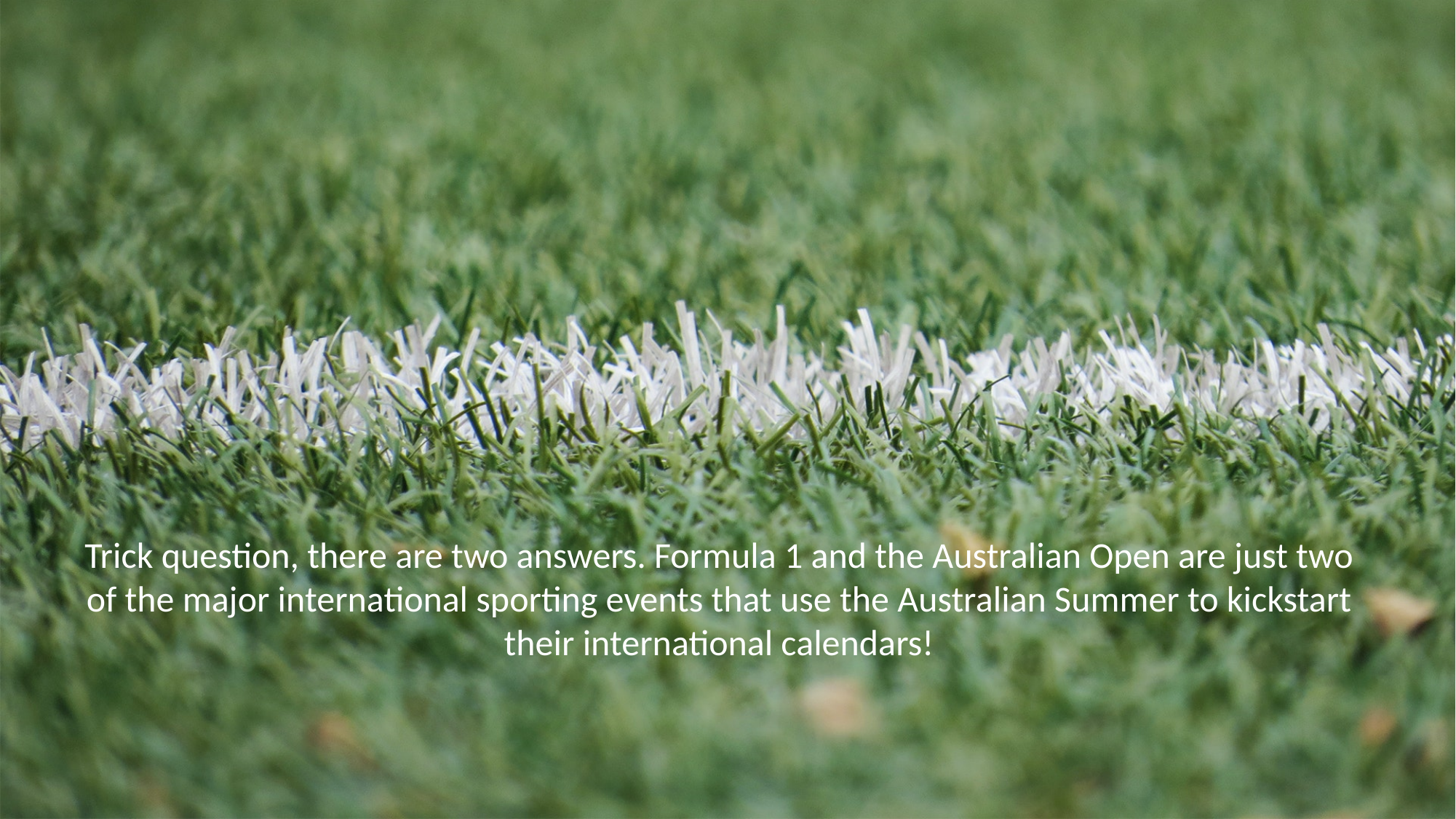

Trick question, there are two answers. Formula 1 and the Australian Open are just two of the major international sporting events that use the Australian Summer to kickstart their international calendars!